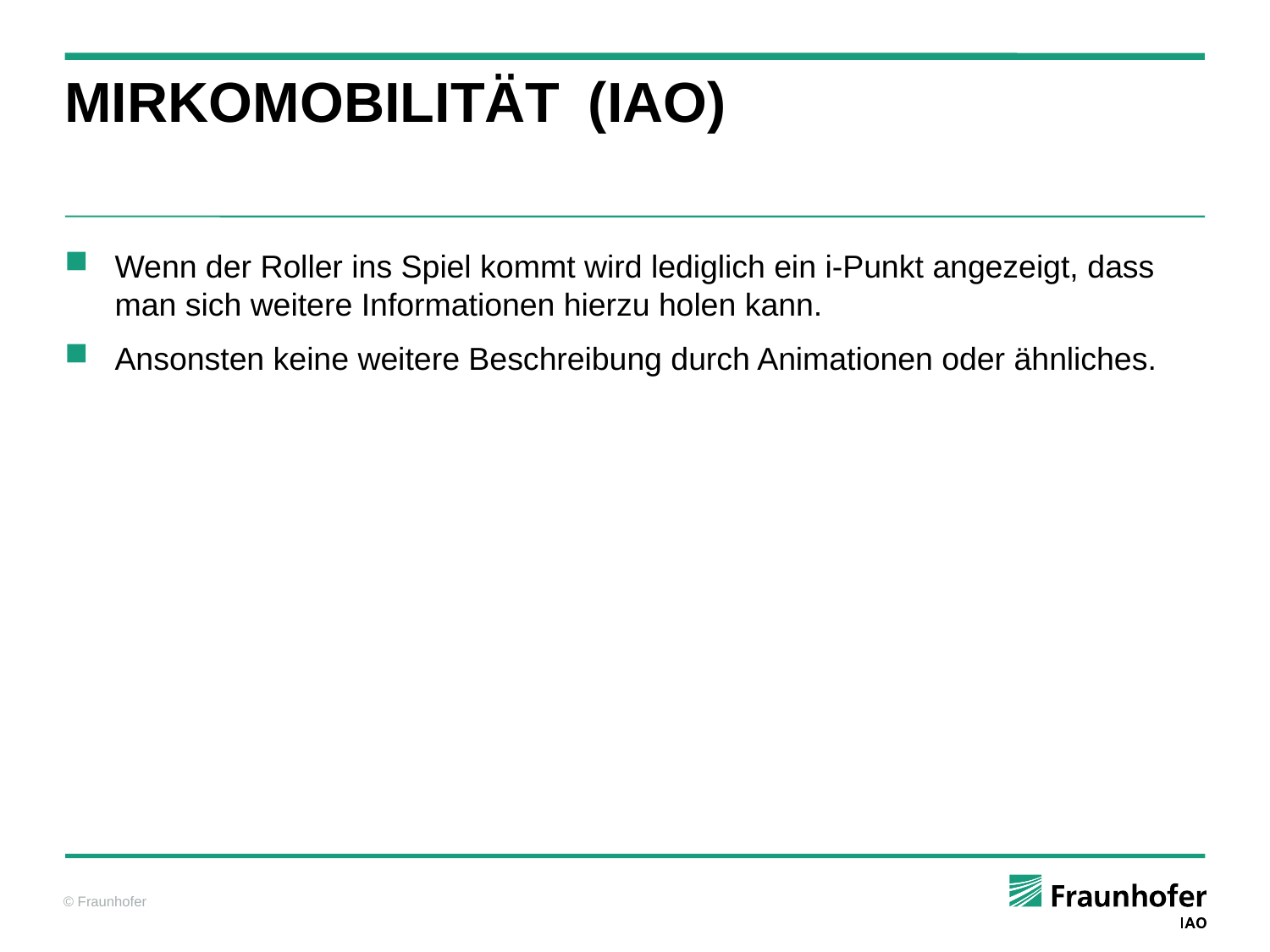

# Mirkomobilität	 (IAO)
Wenn der Roller ins Spiel kommt wird lediglich ein i-Punkt angezeigt, dass man sich weitere Informationen hierzu holen kann.
Ansonsten keine weitere Beschreibung durch Animationen oder ähnliches.